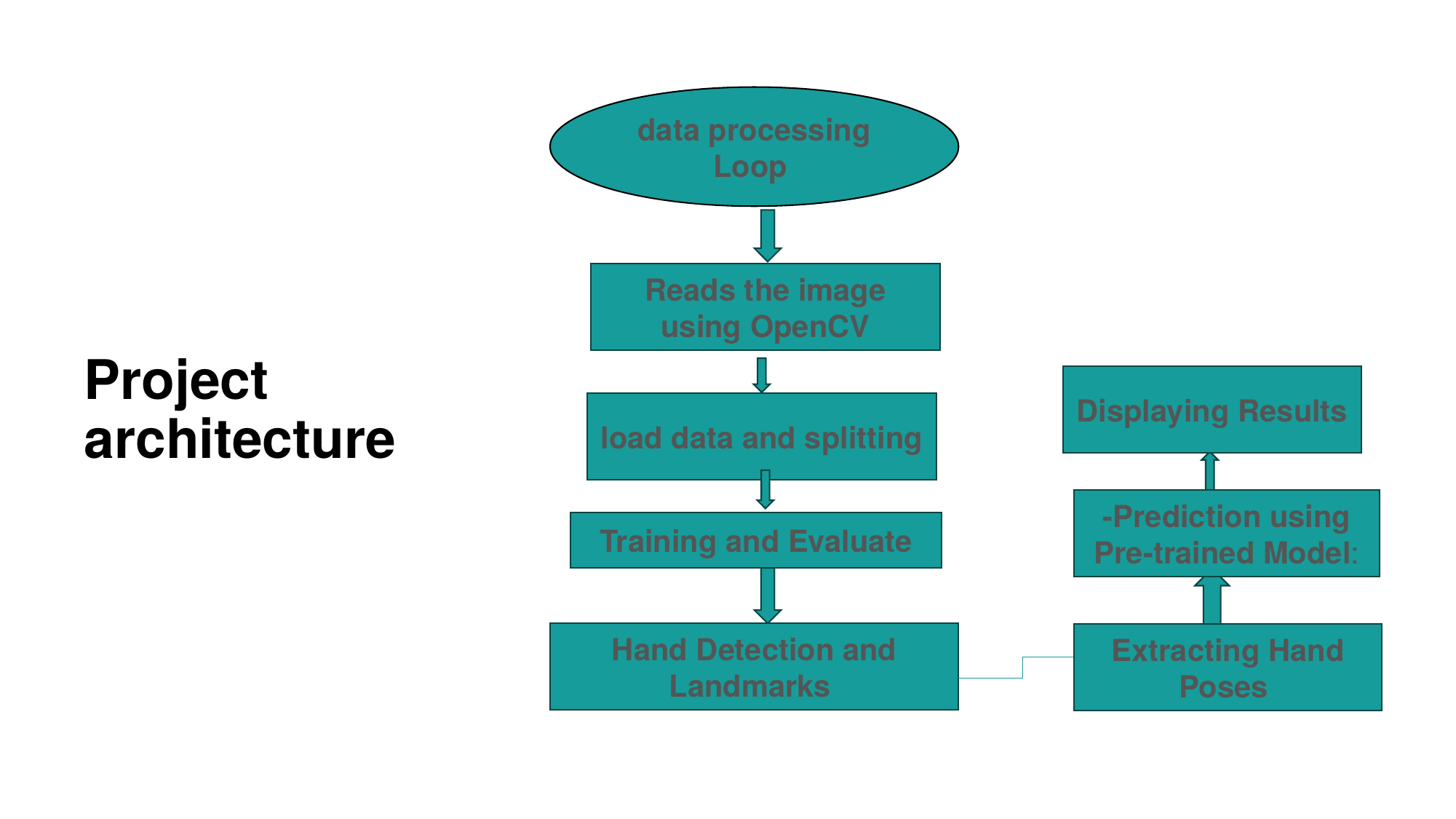

# Project architecture
data processing Loop

Reads the image using OpenCV

Displaying Results
load data and splitting

-Prediction using Pre-trained Model:
Training and Evaluate

Hand Detection and Landmarks
Extracting Hand Poses